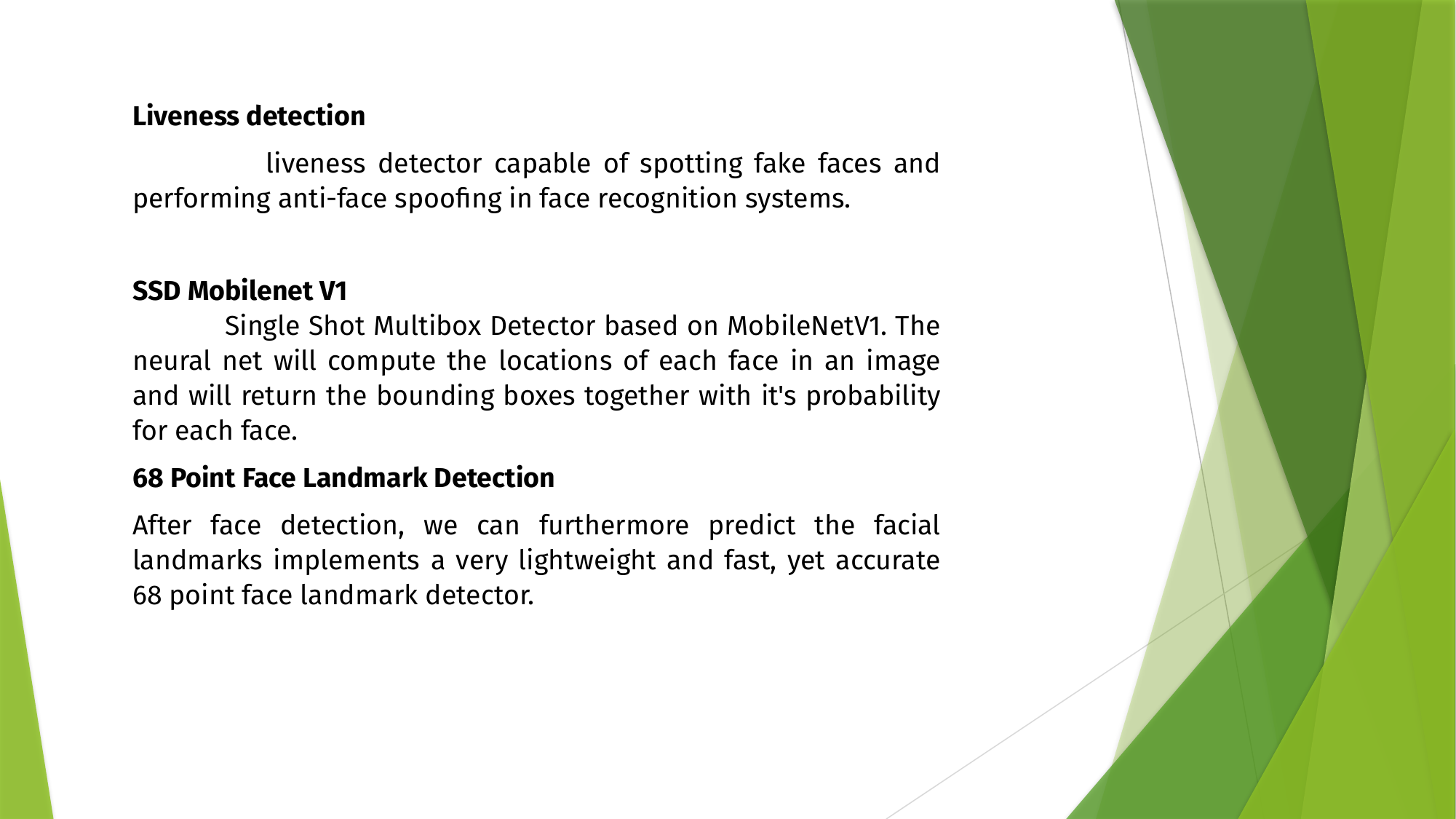

Liveness detection
            liveness detector capable of spotting fake faces and performing anti-face spoofing in face recognition systems.

SSD Mobilenet V1
            Single Shot Multibox Detector based on MobileNetV1. The neural net will compute the locations of each face in an image and will return the bounding boxes together with it's probability for each face.
68 Point Face Landmark Detection
After face detection, we can furthermore predict the facial landmarks implements a very lightweight and fast, yet accurate 68 point face landmark detector.